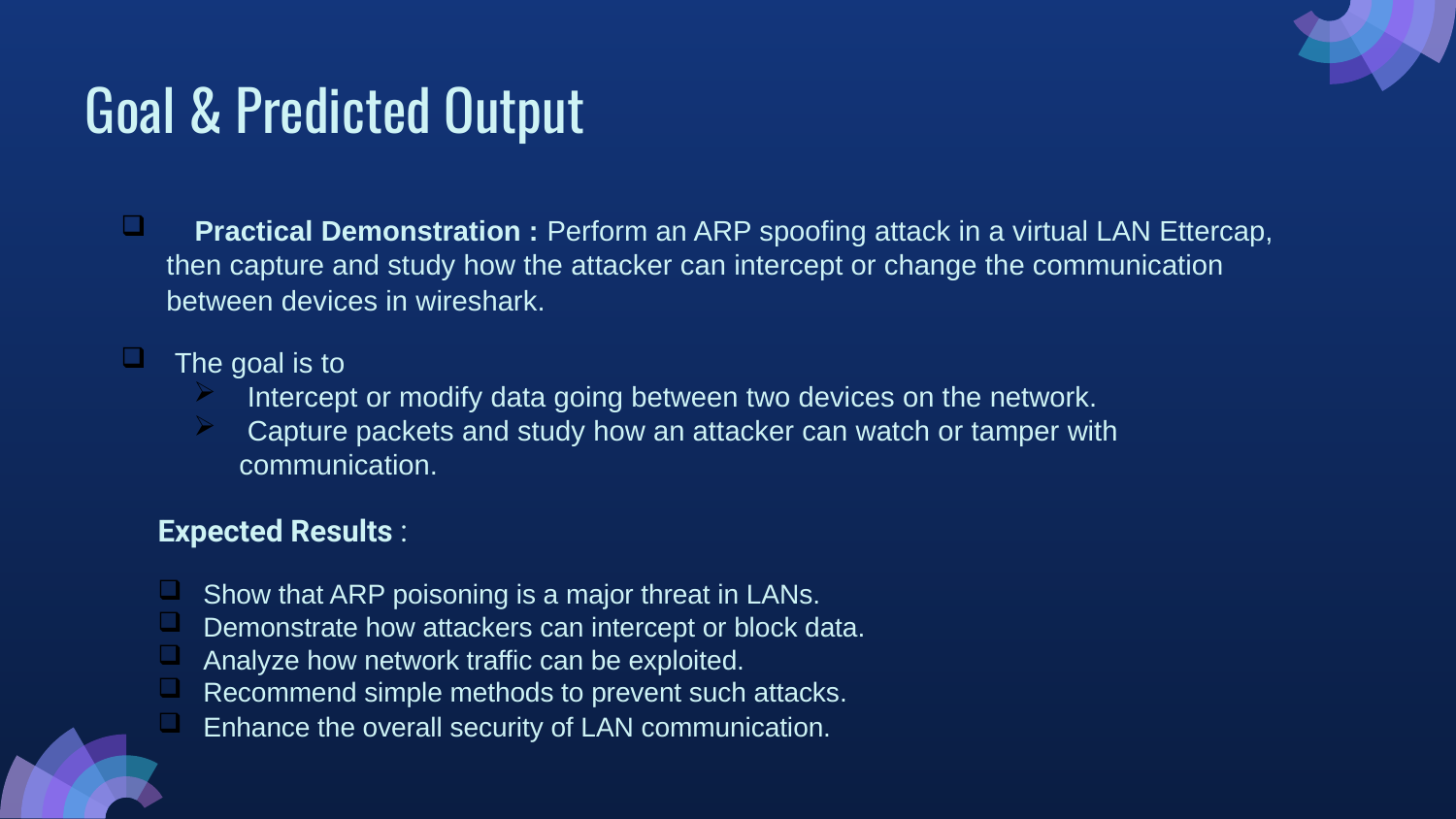

# Goal & Predicted Output
 Practical Demonstration : Perform an ARP spoofing attack in a virtual LAN Ettercap, then capture and study how the attacker can intercept or change the communication between devices in wireshark.

 The goal is to
 Intercept or modify data going between two devices on the network.
 Capture packets and study how an attacker can watch or tamper with communication.
​
​Expected Results​ :

Show that ARP poisoning is a major threat in LANs.
Demonstrate how attackers can intercept or block data.
Analyze how network traffic can be exploited.
Recommend simple methods to prevent such attacks.
Enhance the overall security of LAN communication.